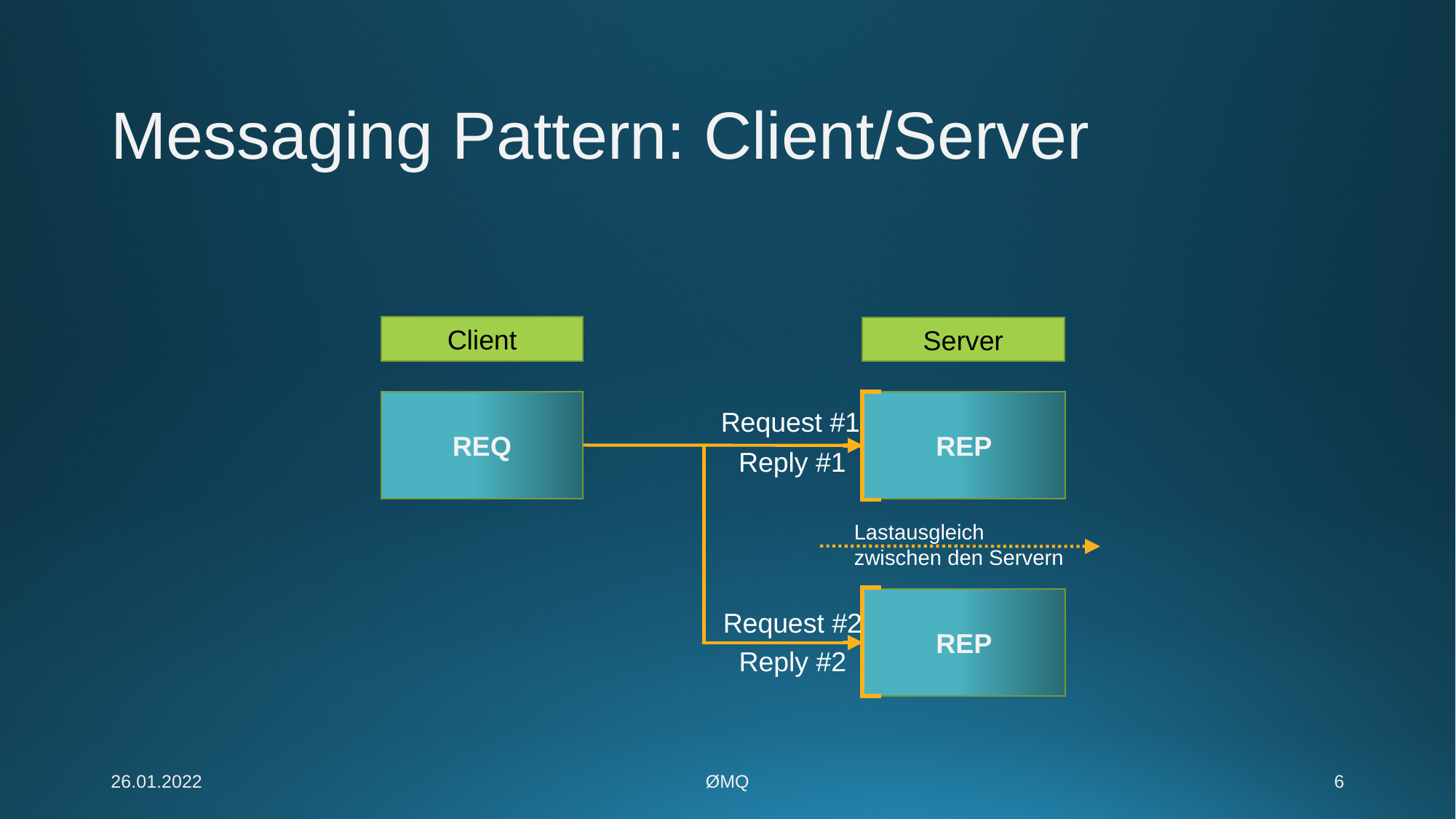

# Messaging Pattern: Client/Server
Client
Server
REQ

REP
Request #1
Reply #1
Lastausgleich zwischen den Servern

REP
Request #2
Reply #2
26.01.2022
ØMQ
6